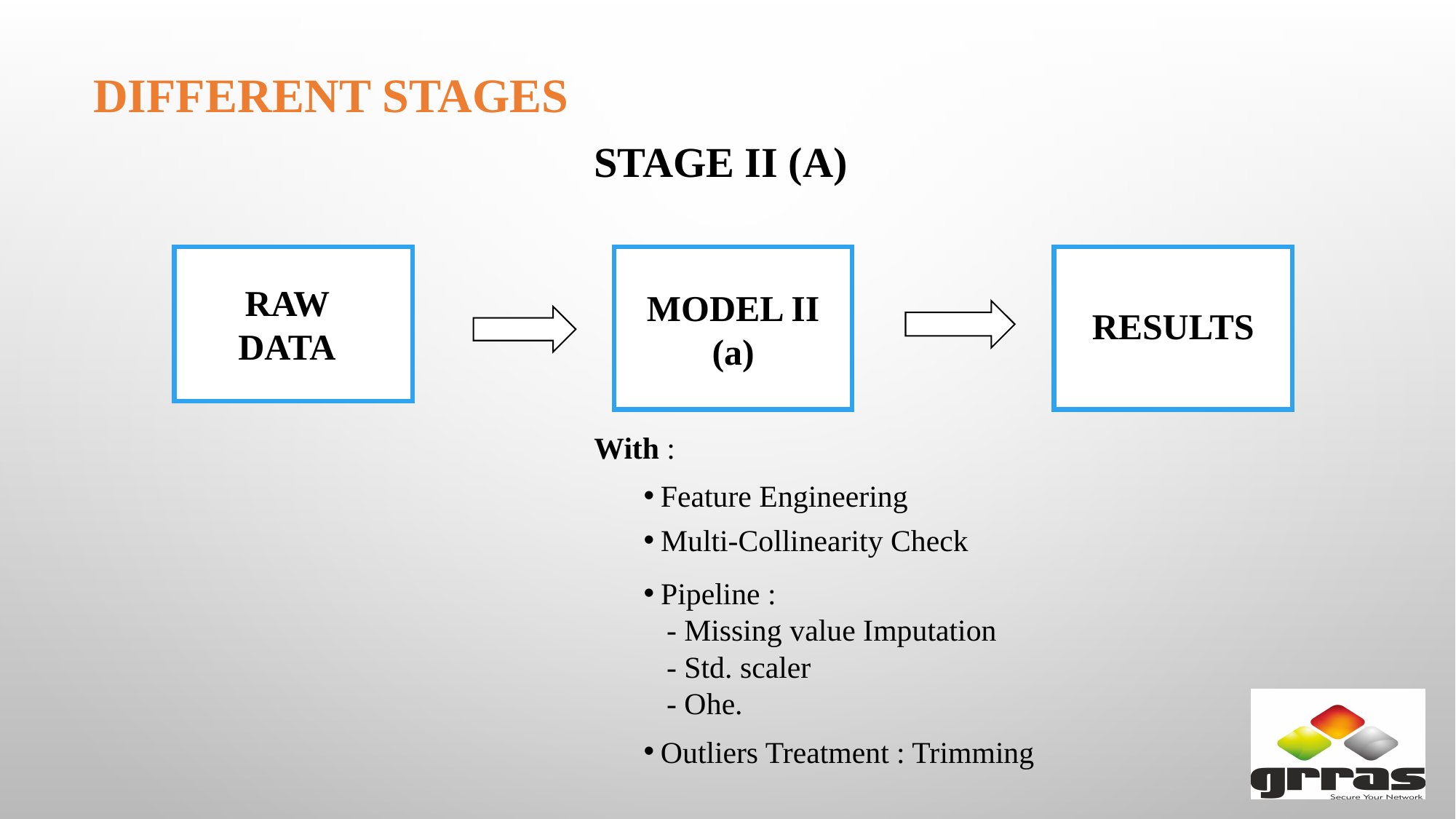

DIFFERENT STAGES
STAGE II (A)

RAW DATA
MODEL II (a)
RESULTS

With :
Feature Engineering
Multi-Collinearity Check
Pipeline :
   - Missing value Imputation
   - Std. scaler
   - Ohe.
Outliers Treatment : Trimming